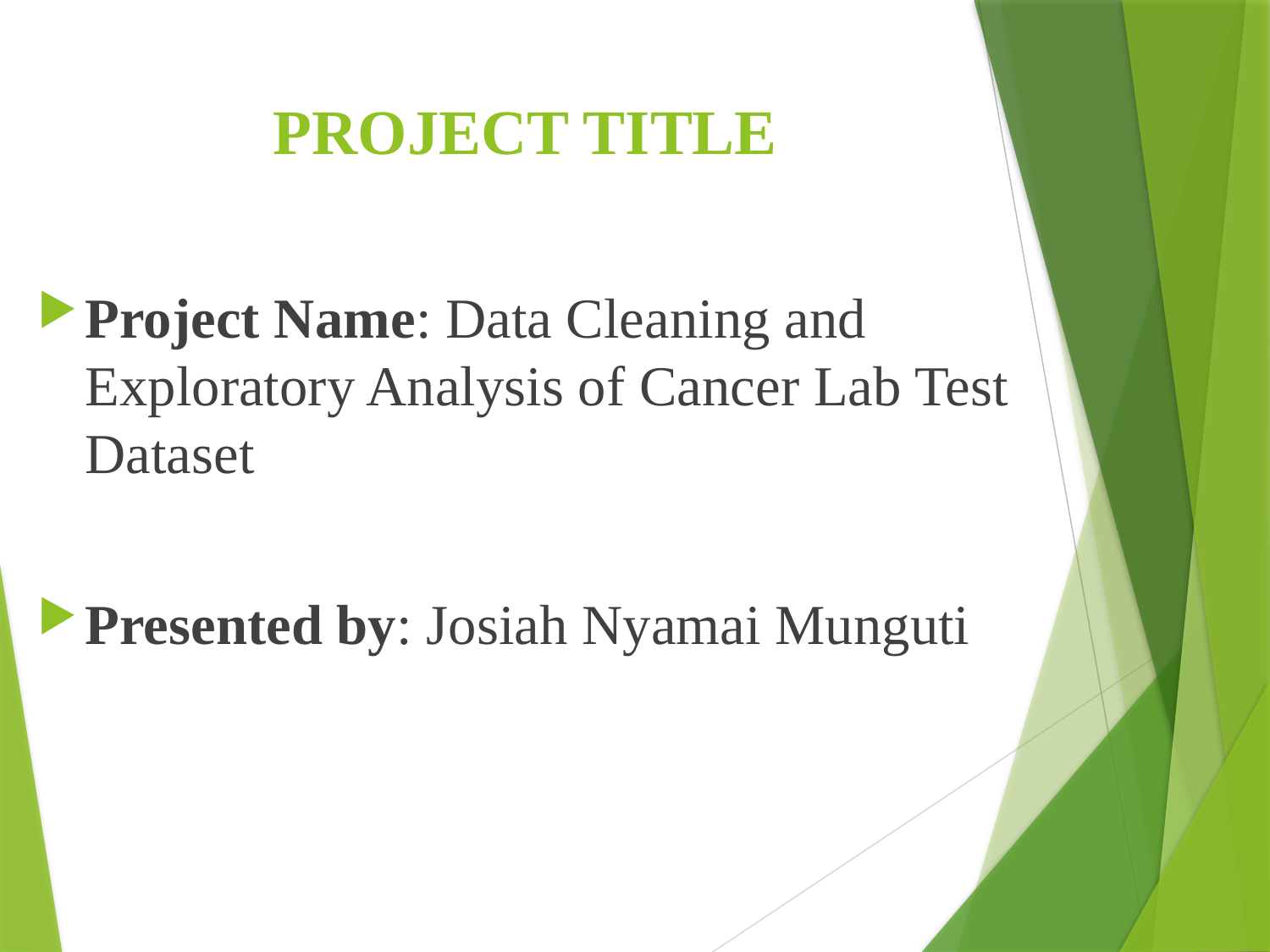

# PROJECT TITLE

Project Name: Data Cleaning and Exploratory Analysis of Cancer Lab Test Dataset

Presented by: Josiah Nyamai Munguti